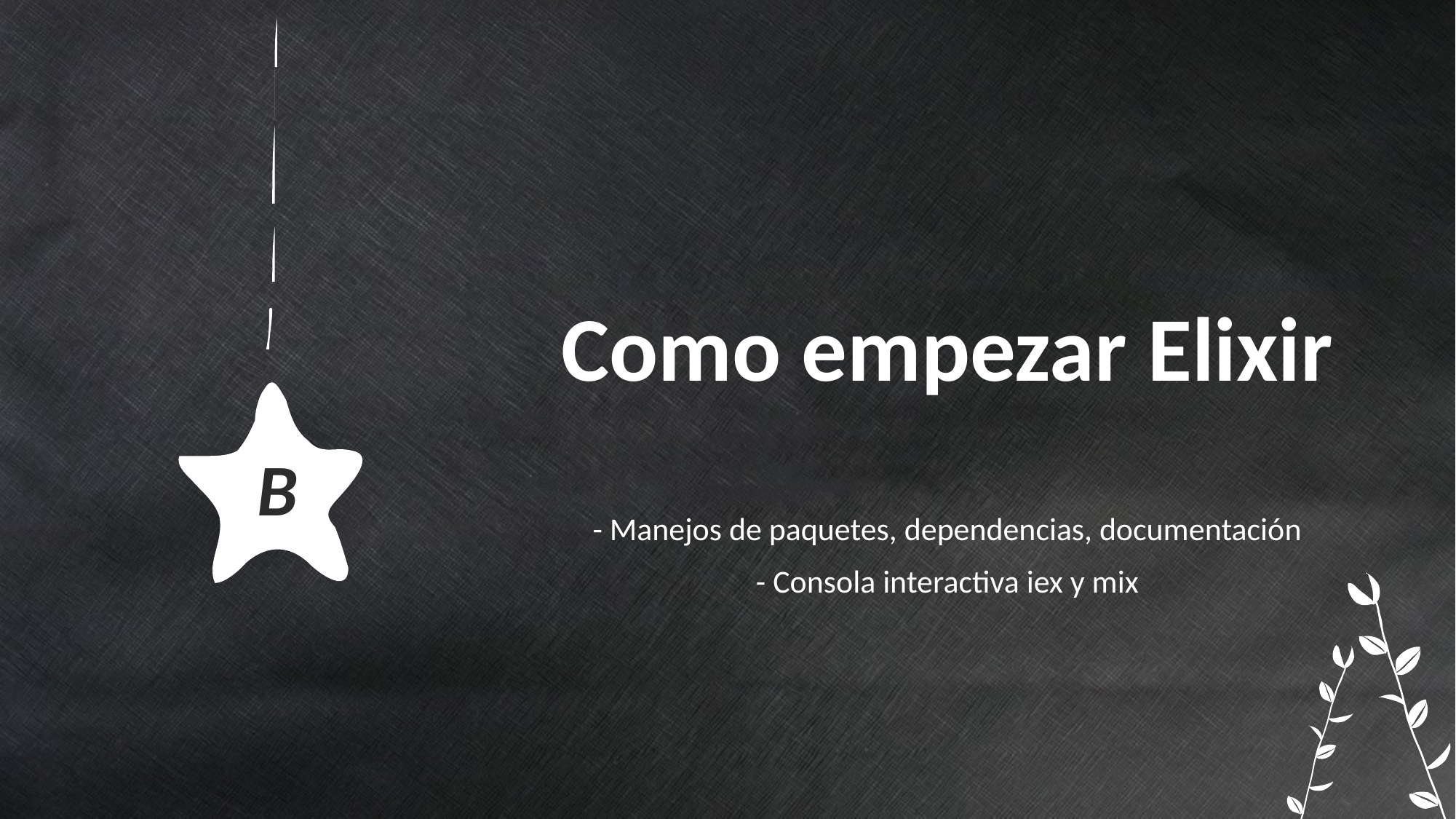

# Como empezar Elixir

B
- Manejos de paquetes, dependencias, documentación
- Consola interactiva iex y mix